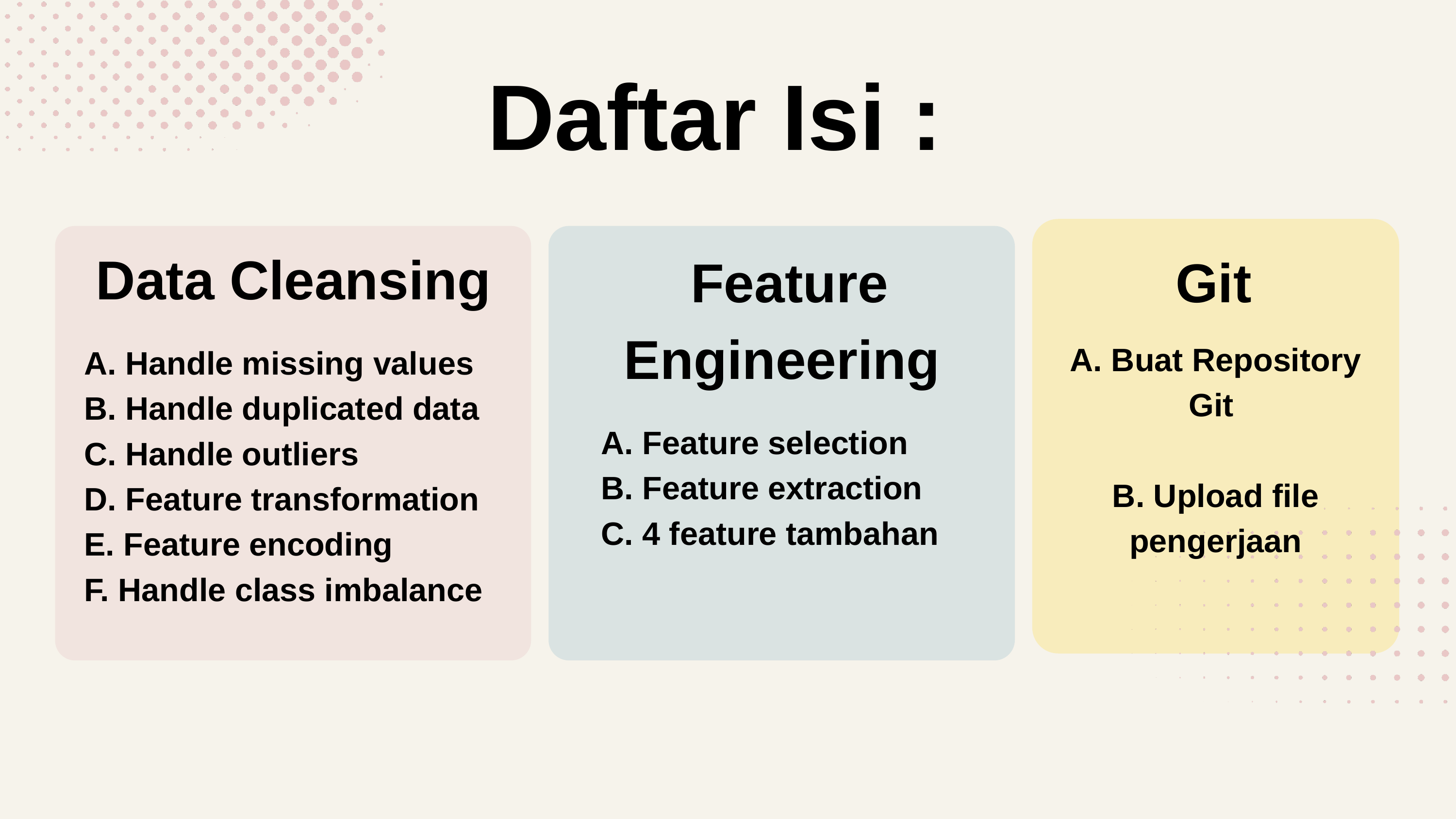

Daftar Isi :

Data Cleansing
 Feature
Engineering
Git
A. Buat Repository Git

B. Upload file pengerjaan
A. Handle missing values
B. Handle duplicated data
C. Handle outliers
D. Feature transformation
E. Feature encoding
F. Handle class imbalance
A. Feature selection
B. Feature extraction
C. 4 feature tambahan